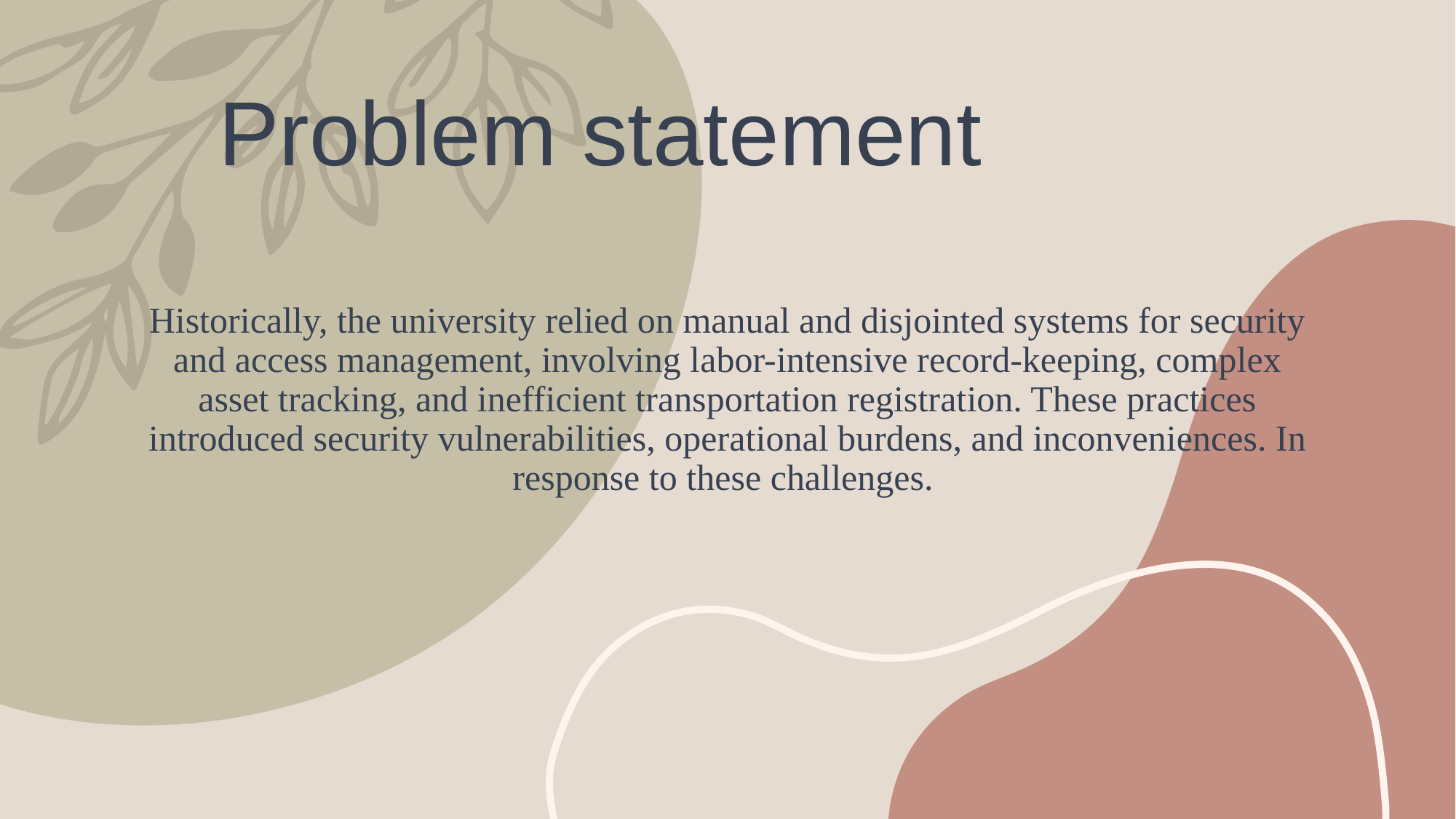

# Problem statement
Historically, the university relied on manual and disjointed systems for security and access management, involving labor-intensive record-keeping, complex asset tracking, and inefficient transportation registration. These practices introduced security vulnerabilities, operational burdens, and inconveniences. In response to these challenges.